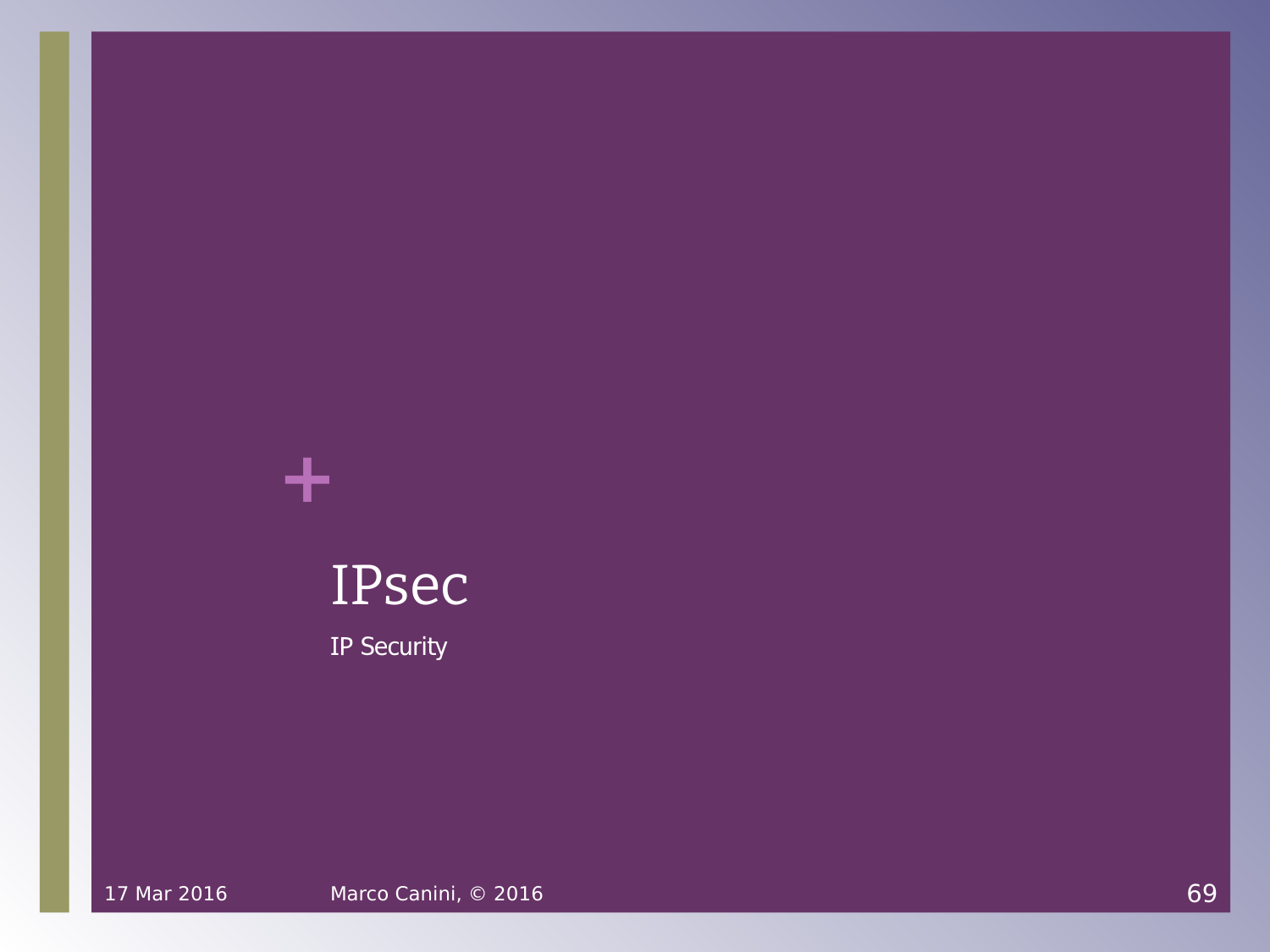

# IPsec
IP Security
17 Mar 2016
Marco Canini, © 2016
69